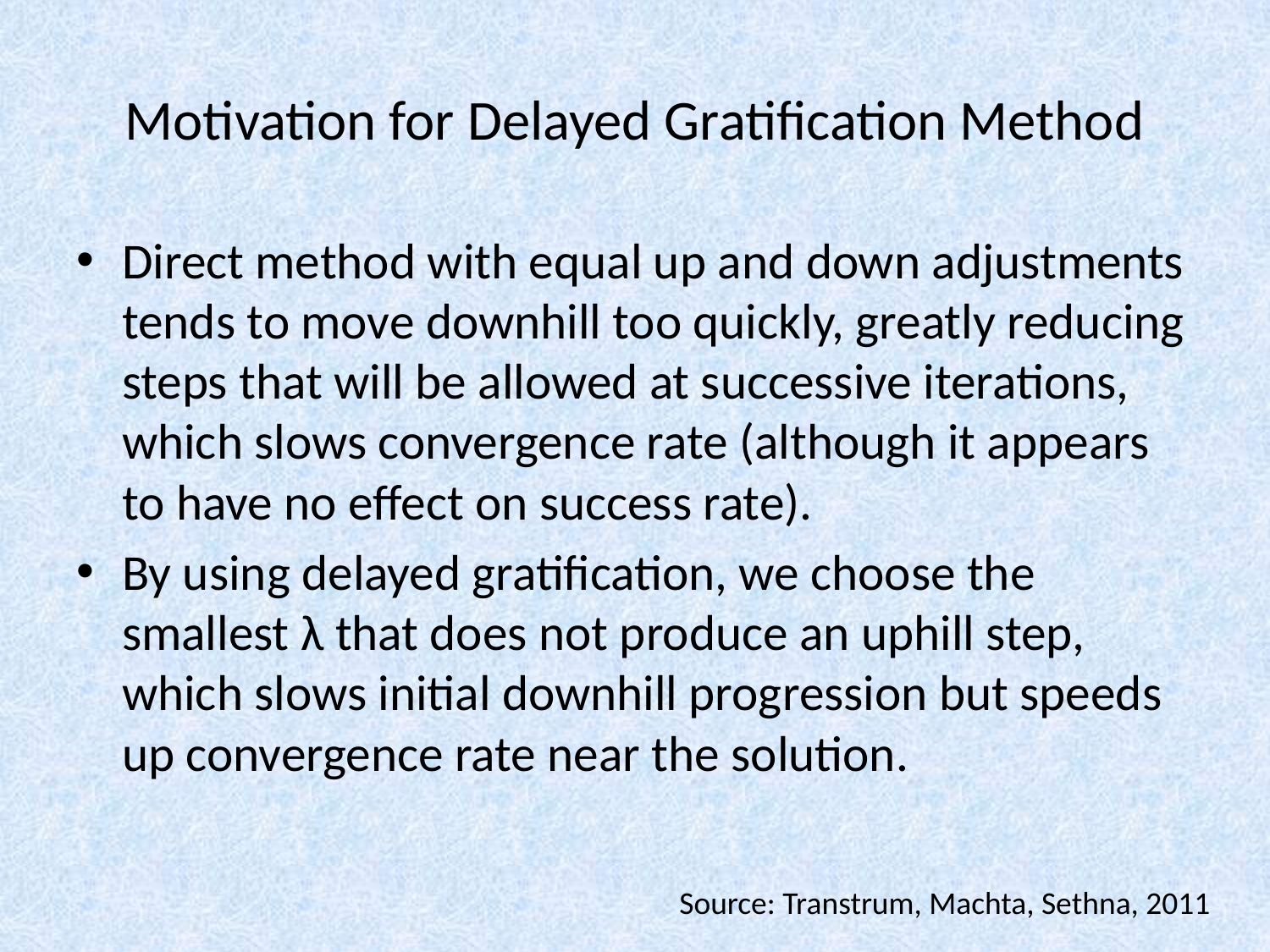

# Motivation for Delayed Gratification Method
Direct method with equal up and down adjustments tends to move downhill too quickly, greatly reducing steps that will be allowed at successive iterations, which slows convergence rate (although it appears to have no effect on success rate).
By using delayed gratification, we choose the smallest λ that does not produce an uphill step, which slows initial downhill progression but speeds up convergence rate near the solution.
Source: Transtrum, Machta, Sethna, 2011